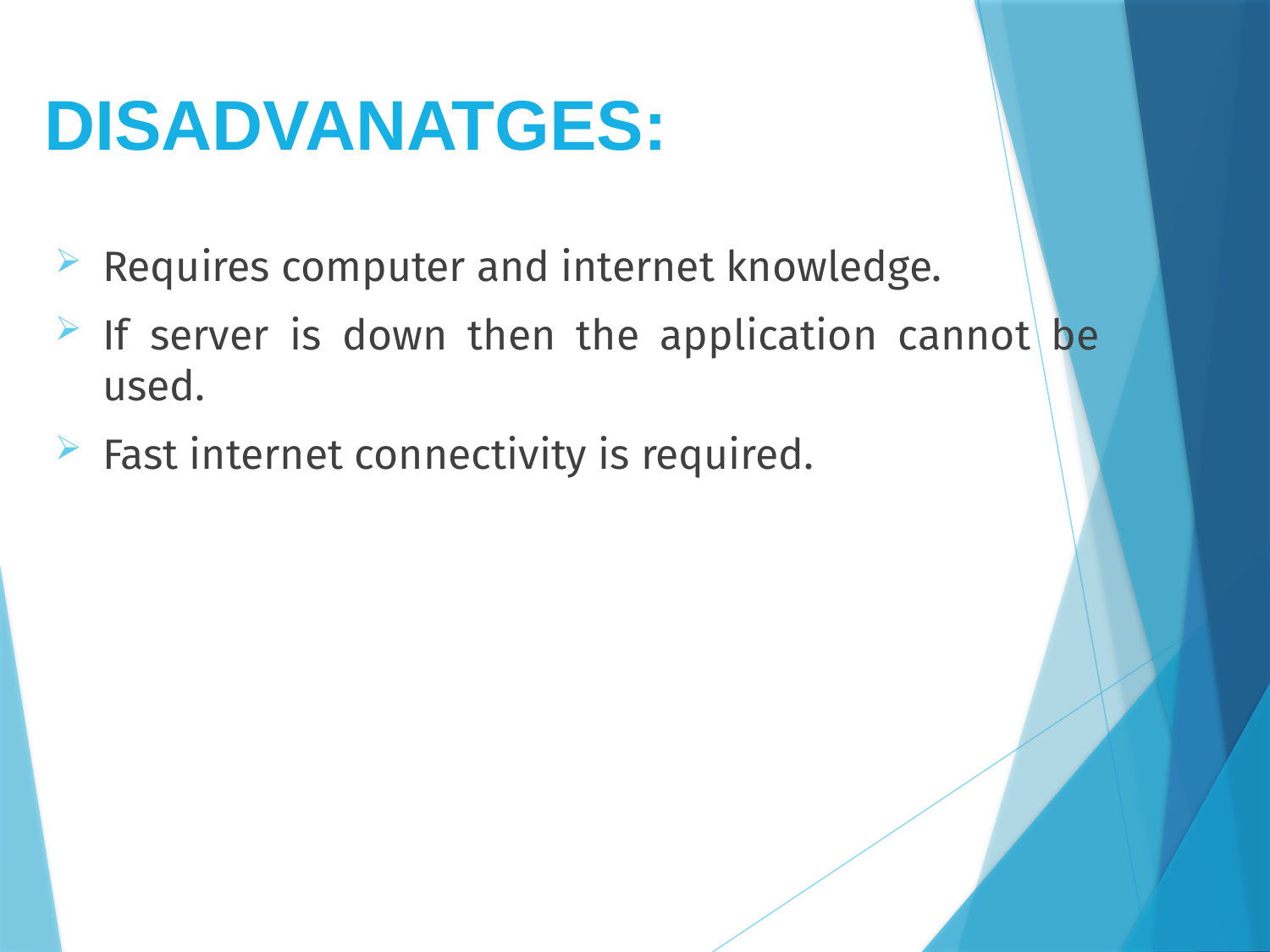

# DISADVANATGES:
Requires computer and internet knowledge.
If server is down then the application cannot be used.
Fast internet connectivity is required.